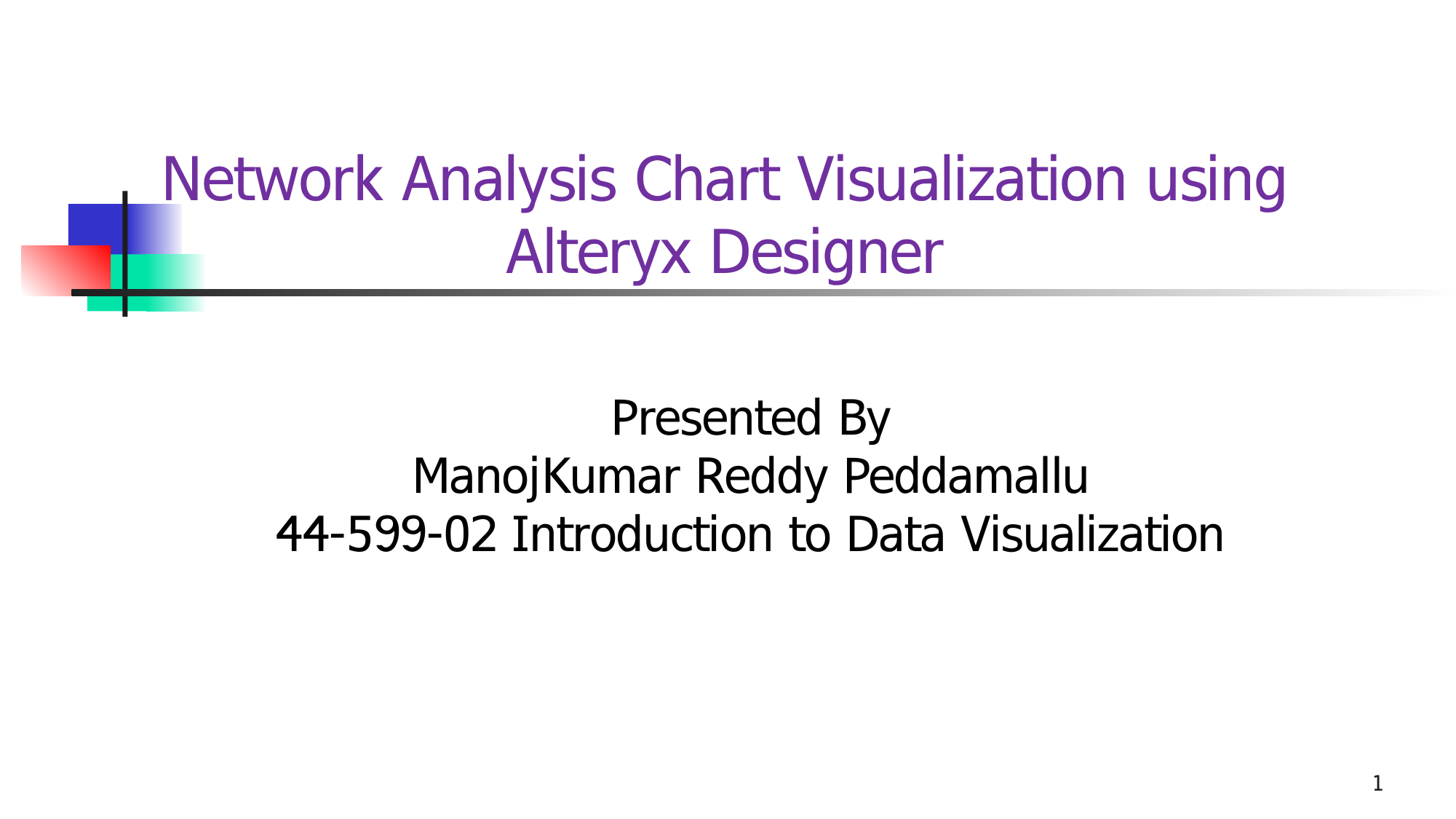

# Network Analysis Chart Visualization using Alteryx Designer
Presented By
ManojKumar Reddy Peddamallu
44-599-02 Introduction to Data Visualization
1